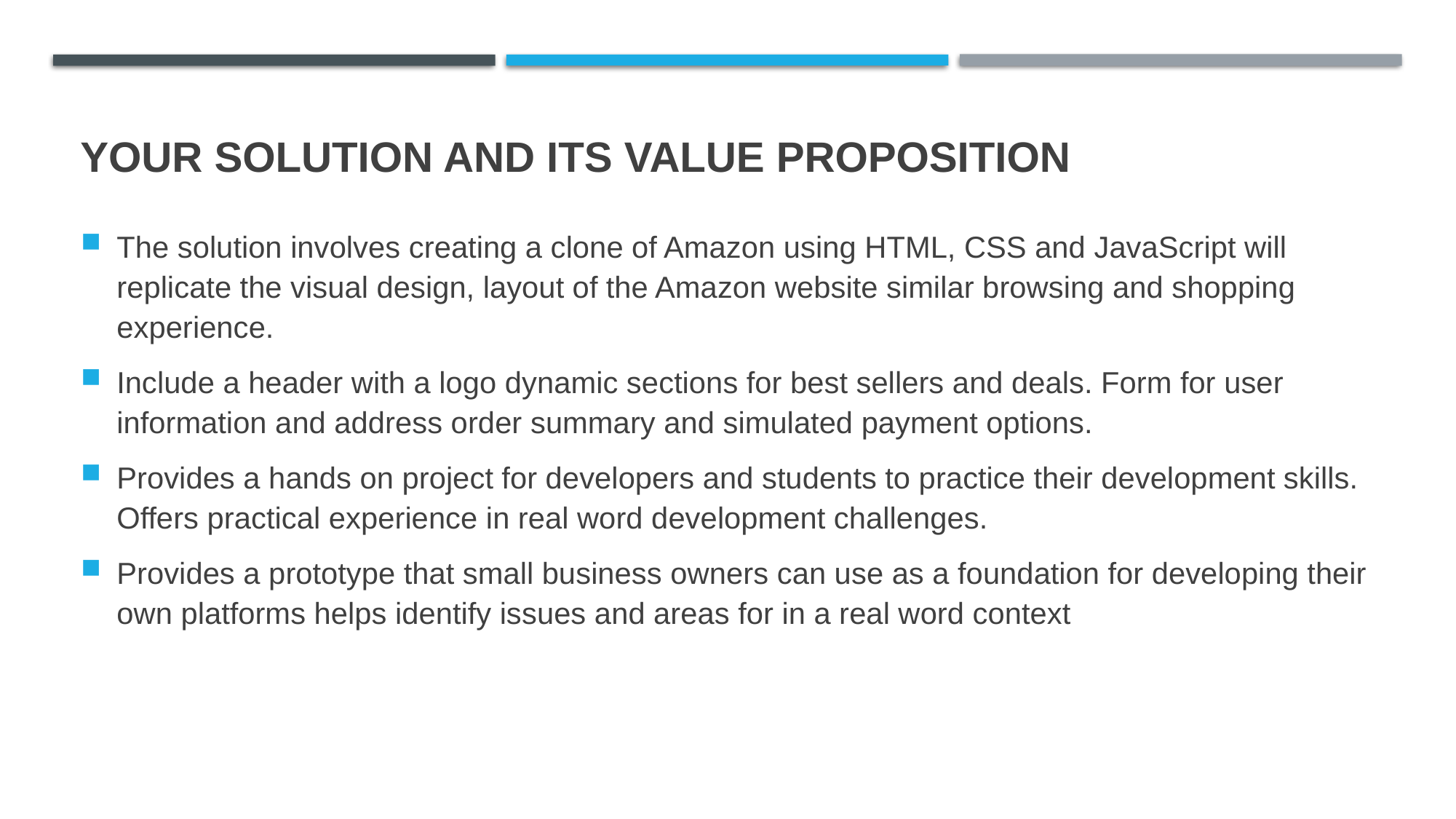

# YOUR SOLUTION AND ITS VALUE PROPOSITION
The solution involves creating a clone of Amazon using HTML, CSS and JavaScript will replicate the visual design, layout of the Amazon website similar browsing and shopping experience.
Include a header with a logo dynamic sections for best sellers and deals. Form for user information and address order summary and simulated payment options.
Provides a hands on project for developers and students to practice their development skills. Offers practical experience in real word development challenges.
Provides a prototype that small business owners can use as a foundation for developing their own platforms helps identify issues and areas for in a real word context